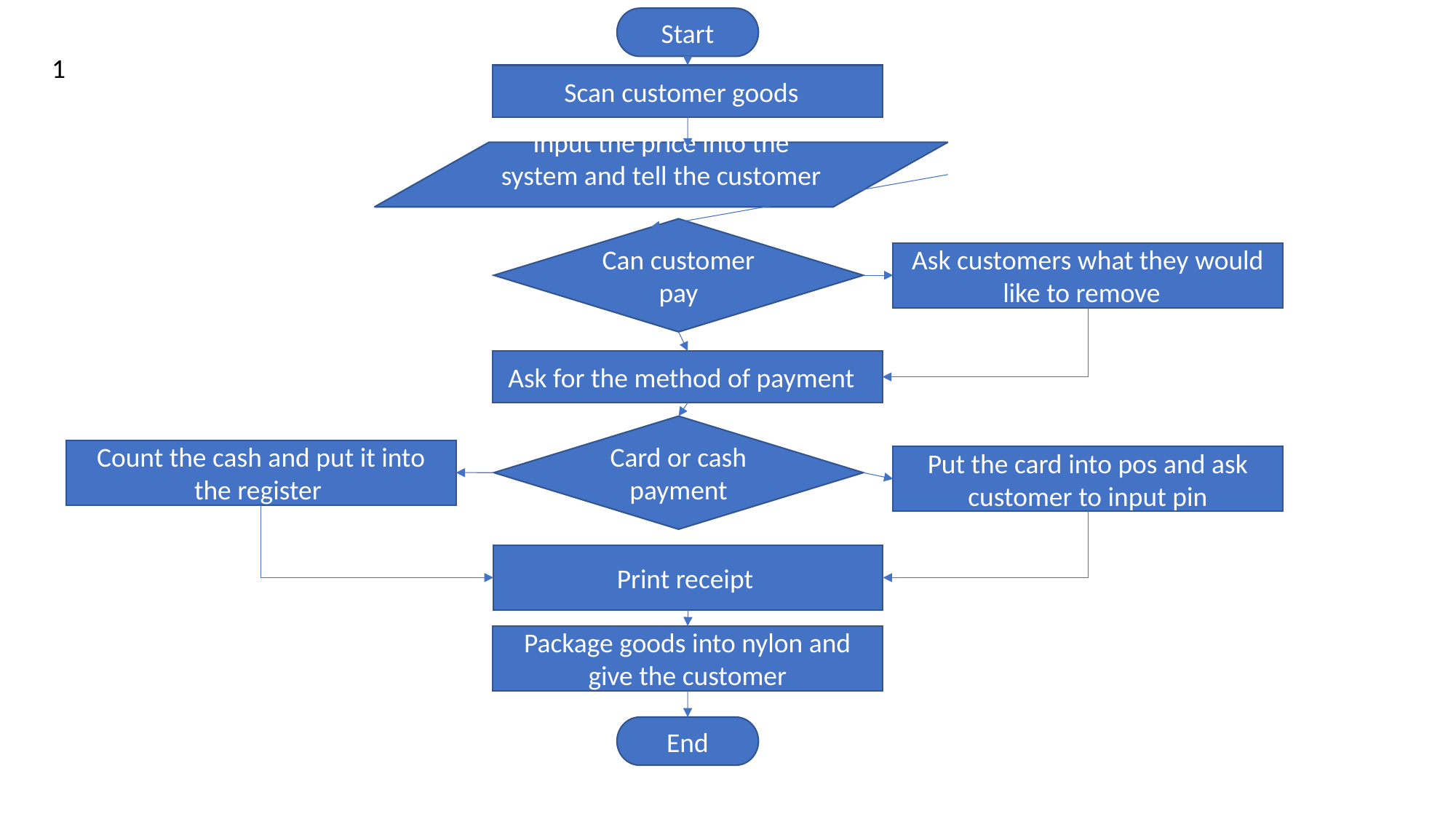

Start
1
Scan customer goods
Input the price into the system and tell the customer
Can customer pay
Ask customers what they would like to remove
Ask for the method of payment
Card or cash payment
Count the cash and put it into the register
Put the card into pos and ask customer to input pin
Print receipt
Package goods into nylon and give the customer
End